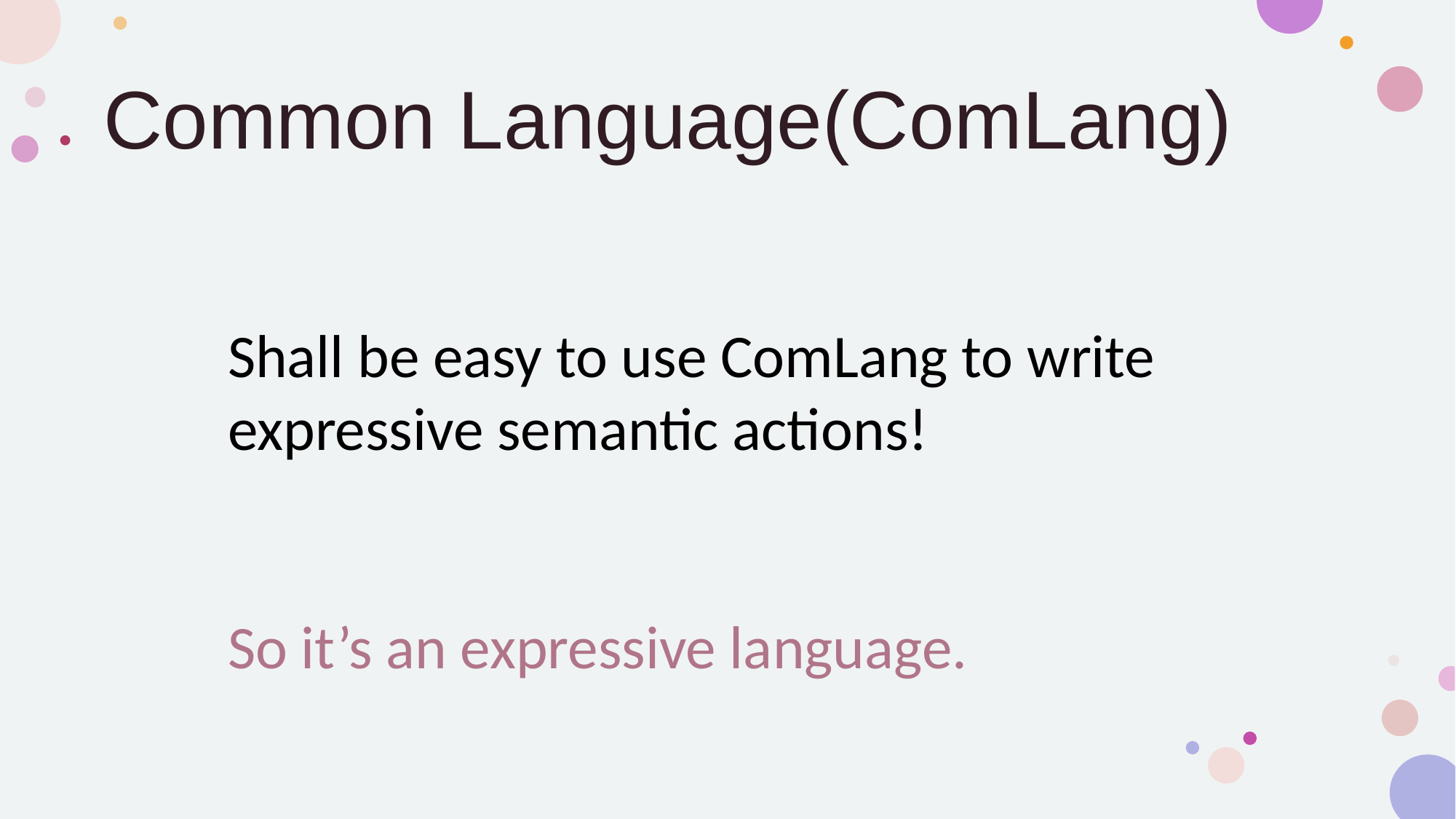

# Common Language(ComLang)
Shall be easy to use ComLang to write expressive semantic actions!

So it’s an expressive language.